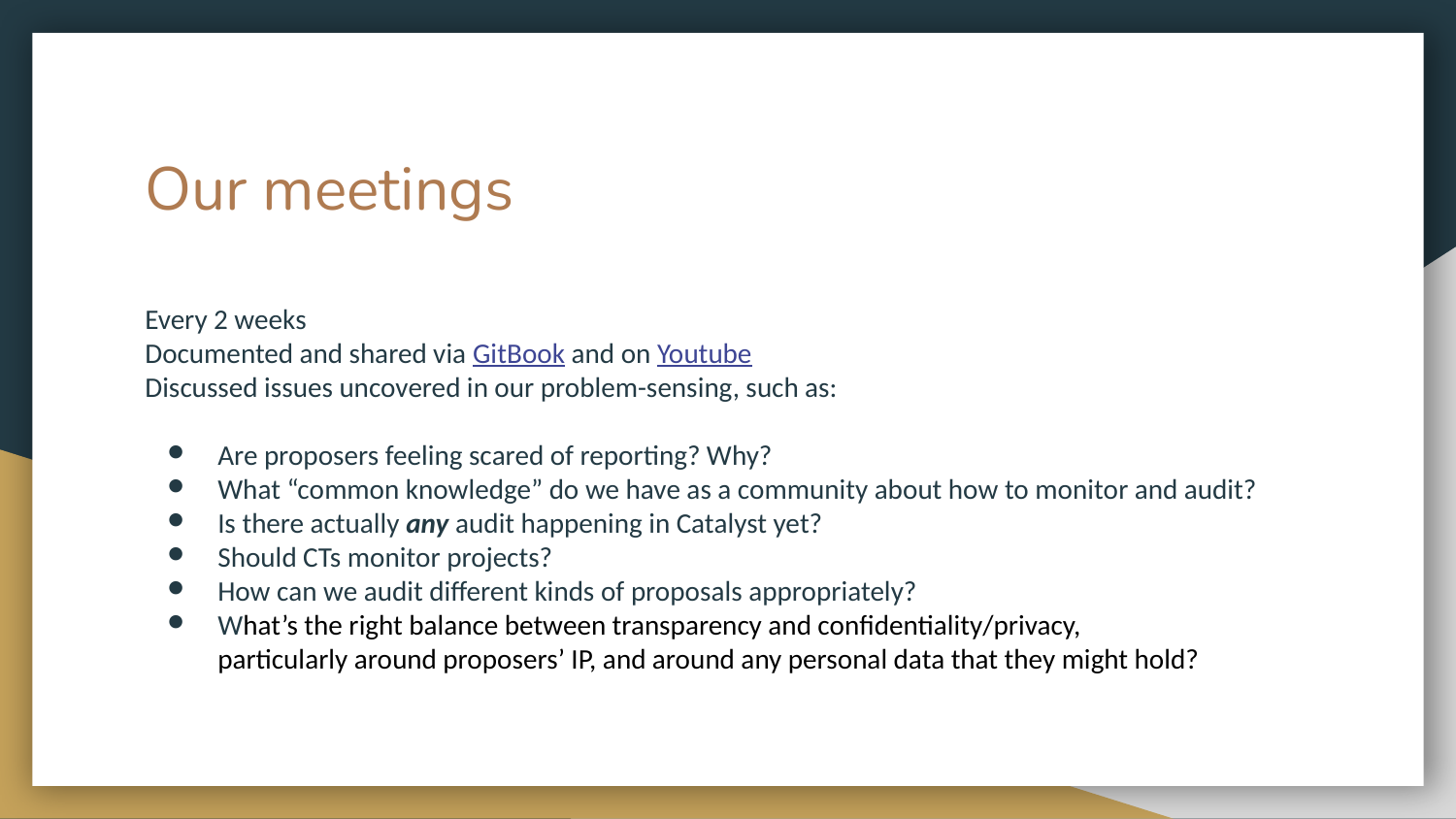

# Our meetings
Every 2 weeks
Documented and shared via GitBook and on Youtube
Discussed issues uncovered in our problem-sensing, such as:

Are proposers feeling scared of reporting? Why?
What “common knowledge” do we have as a community about how to monitor and audit?
Is there actually any audit happening in Catalyst yet?
Should CTs monitor projects?
How can we audit different kinds of proposals appropriately?
What’s the right balance between transparency and confidentiality/privacy,
particularly around proposers’ IP, and around any personal data that they might hold?